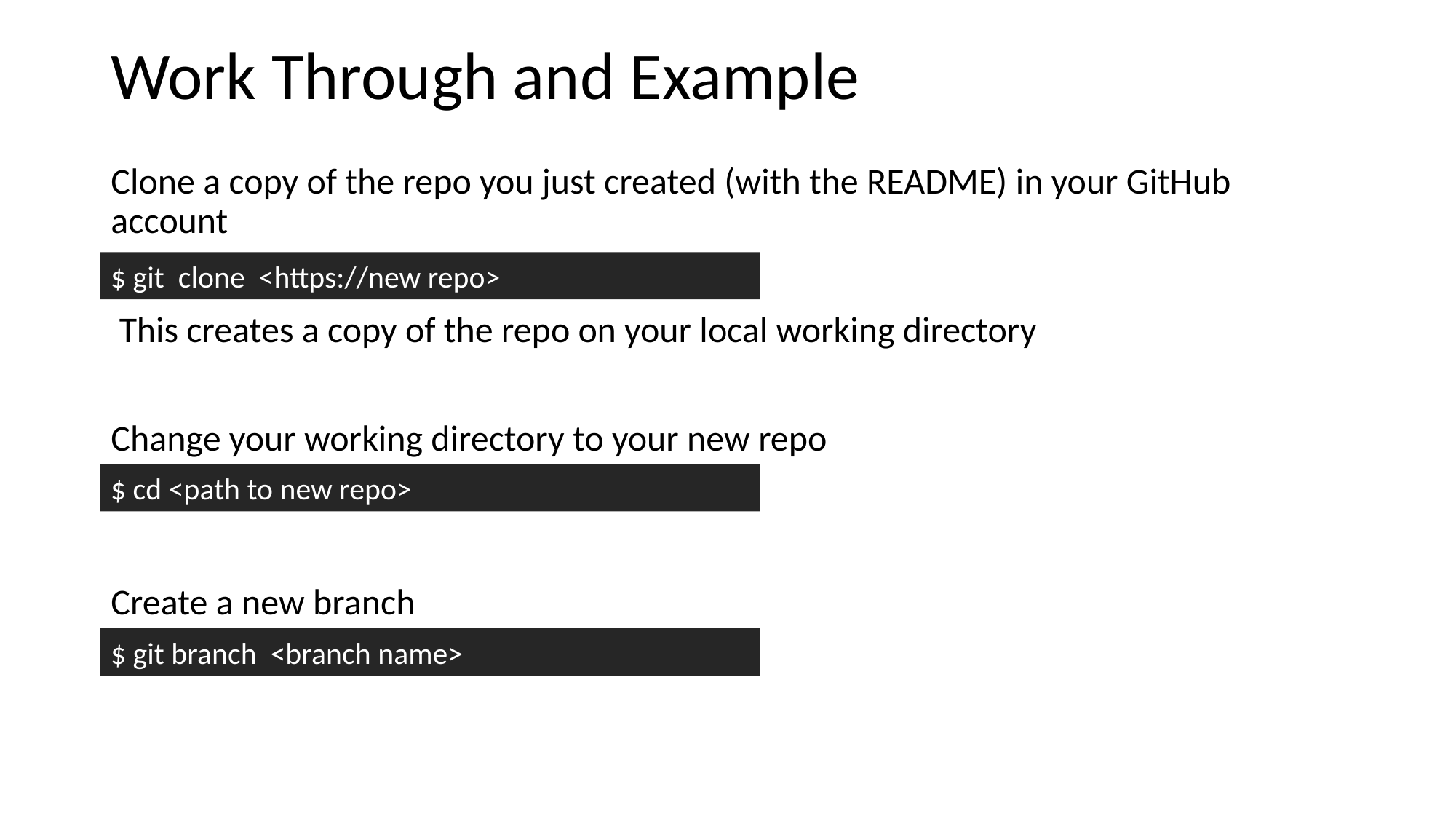

# Work Through and Example
Clone a copy of the repo you just created (with the README) in your GitHub account

 This creates a copy of the repo on your local working directory

Change your working directory to your new repo

Create a new branch

$ git  clone  <https://new repo>
$ cd <path to new repo>
$ git branch  <branch name>